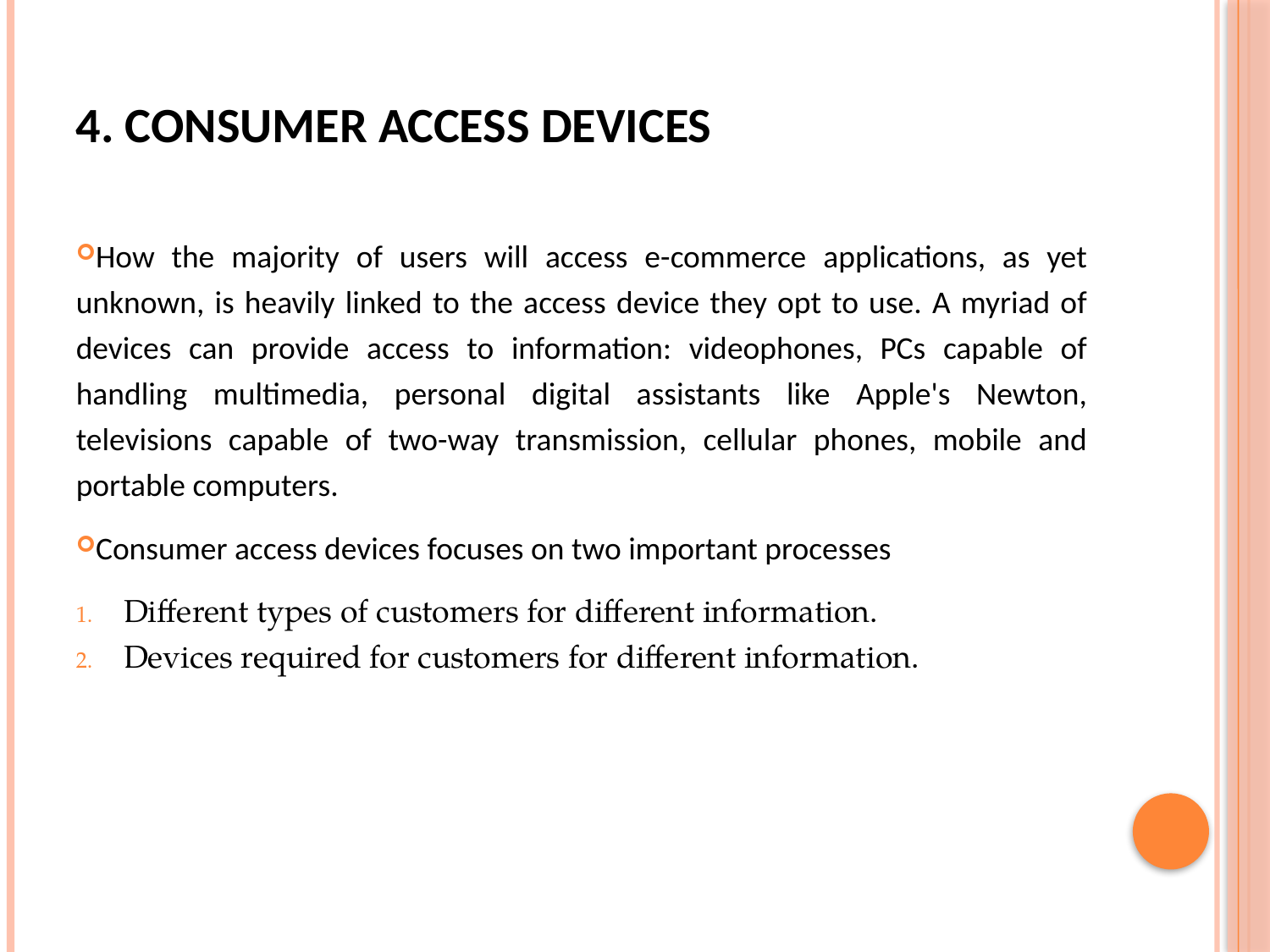

# 4. Consumer Access Devices
How the majority of users will access e-commerce applications, as yet unknown, is heavily linked to the access device they opt to use. A myriad of devices can provide access to information: videophones, PCs capable of handling multimedia, personal digital assistants like Apple's Newton, televisions capable of two-way transmission, cellular phones, mobile and portable computers.
Consumer access devices focuses on two important processes
Different types of customers for different information.
Devices required for customers for different information.